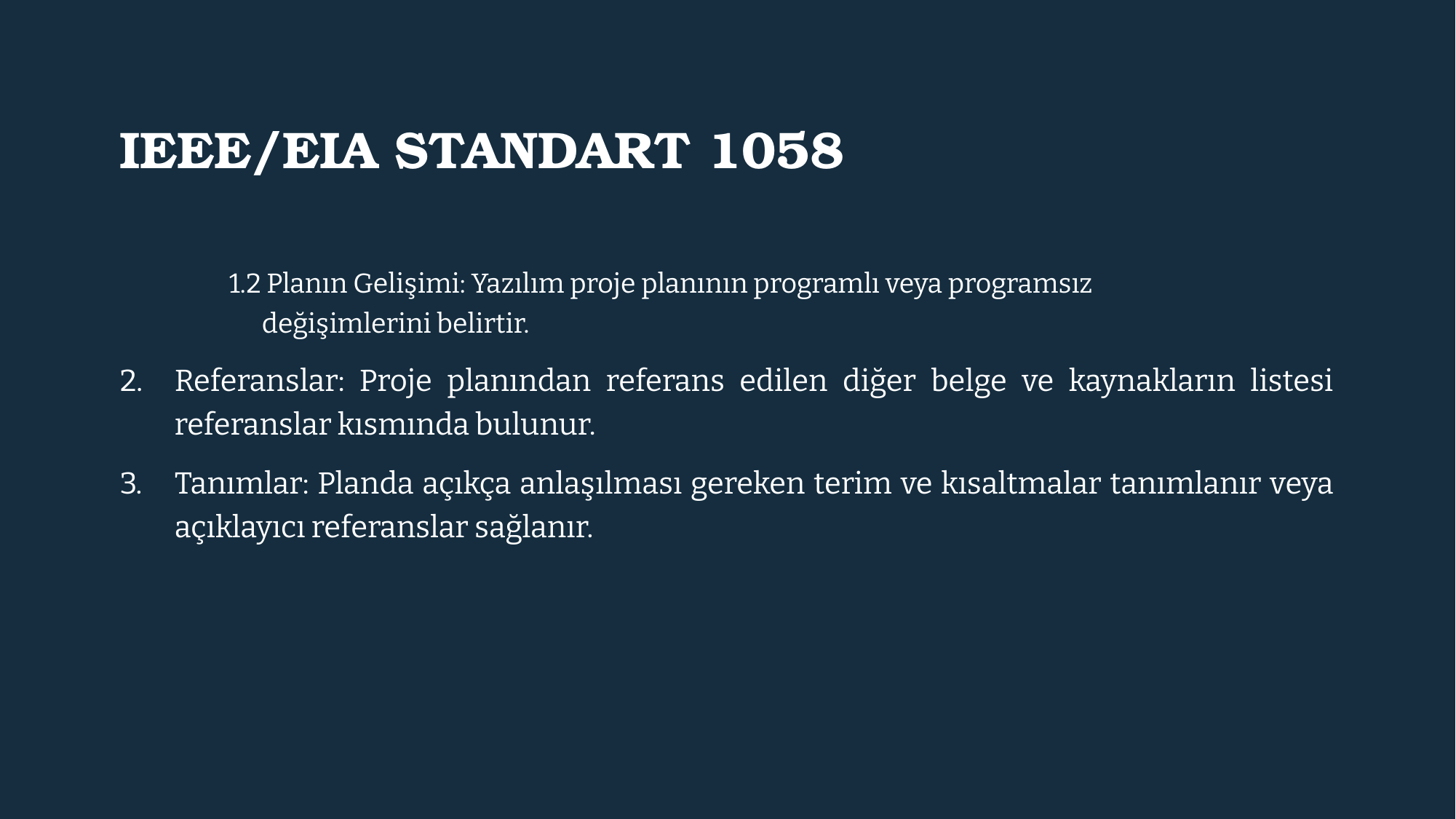

# IEEE/EIA Standart 1058
	1.2 Planın Gelişimi: Yazılım proje planının programlı veya programsız 	 	  	          	      değişimlerini belirtir.
Referanslar: Proje planından referans edilen diğer belge ve kaynakların listesi referanslar kısmında bulunur.
Tanımlar: Planda açıkça anlaşılması gereken terim ve kısaltmalar tanımlanır veya açıklayıcı referanslar sağlanır.